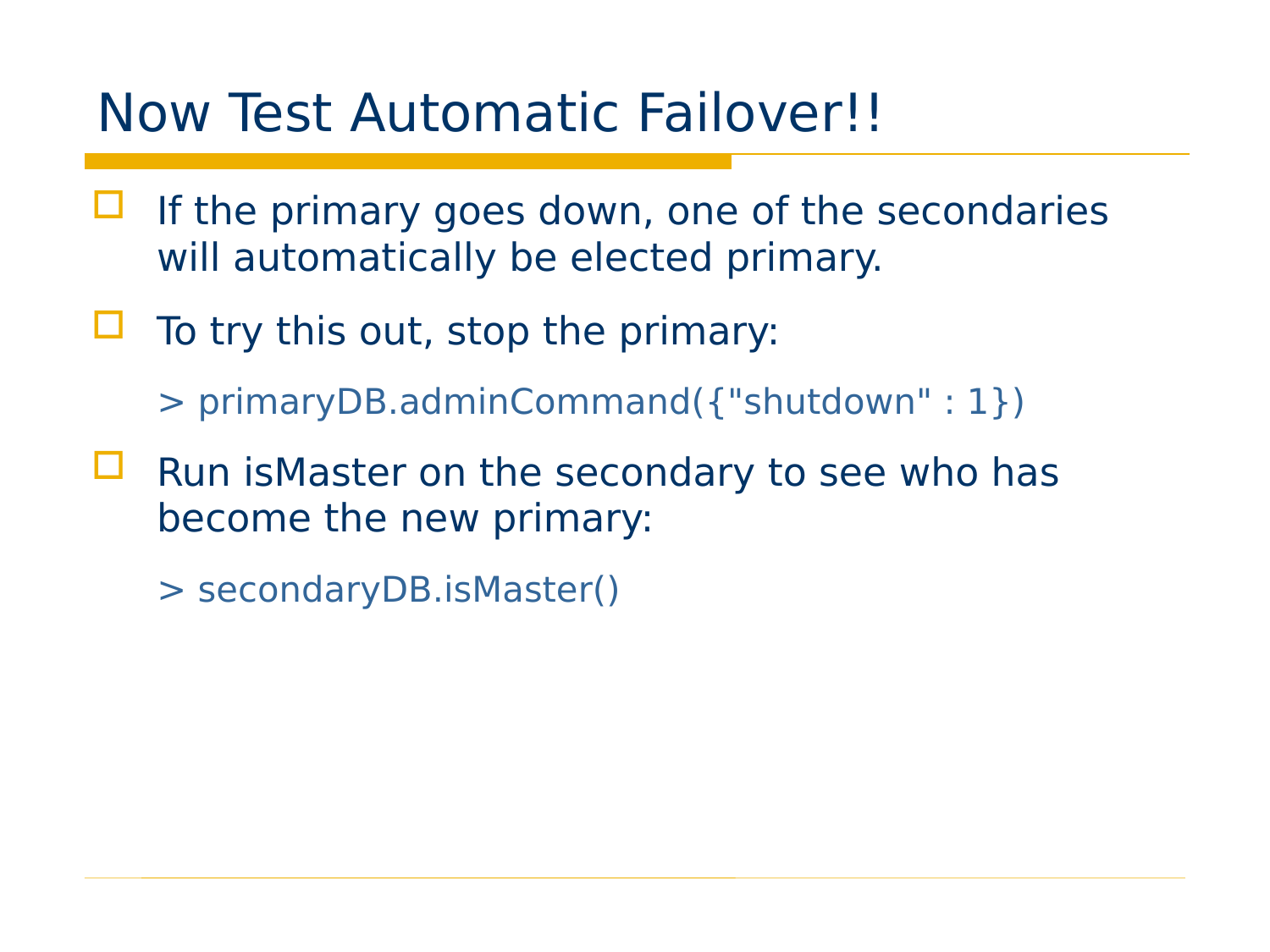

# Now Test Automatic Failover!!
If the primary goes down, one of the secondaries will automatically be elected primary.
To try this out, stop the primary:
> primaryDB.adminCommand({"shutdown" : 1})
Run isMaster on the secondary to see who has become the new primary:
> secondaryDB.isMaster()